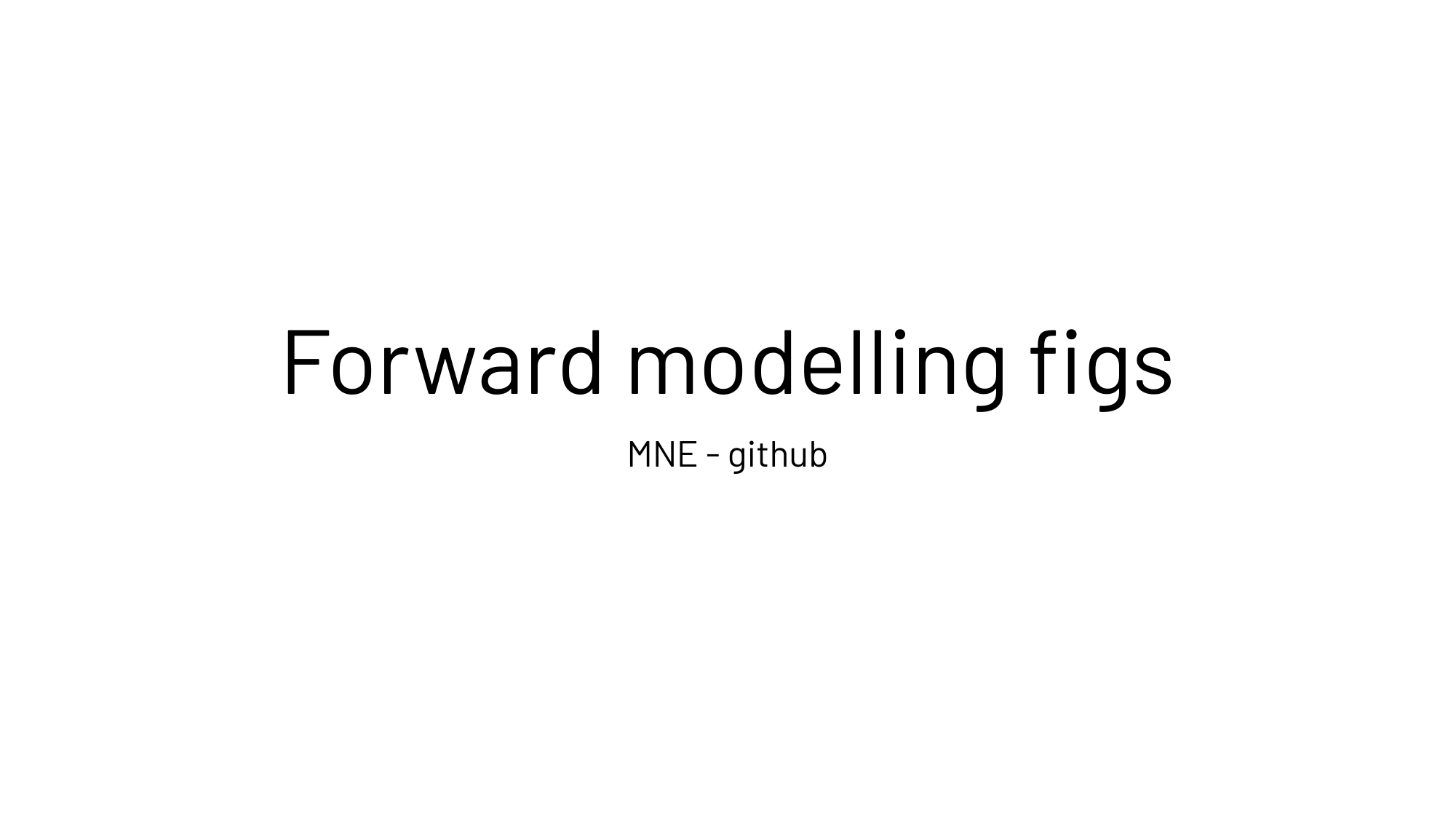

# Forward modelling figs
MNE - github